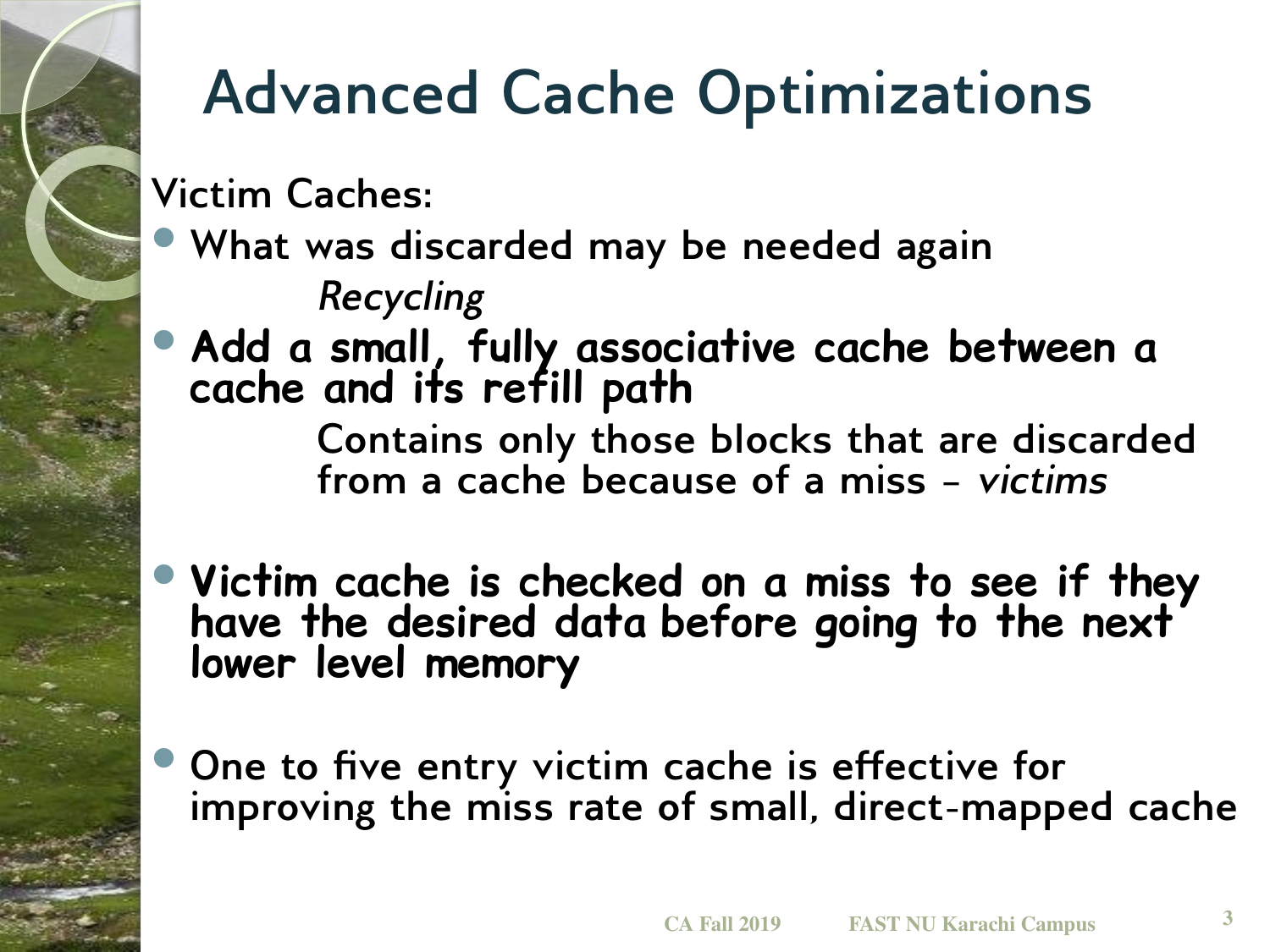

# Advanced Cache Optimizations
Victim Caches:
What was discarded may be needed again
		Recycling
Add a small, fully associative cache between a cache and its refill path
		Contains only those blocks that are discarded 	from a cache because of a miss – victims

Victim cache is checked on a miss to see if they have the desired data before going to the next lower level memory

One to five entry victim cache is effective for improving the miss rate of small, direct-mapped cache
CA Fall 2019
3
FAST NU Karachi Campus